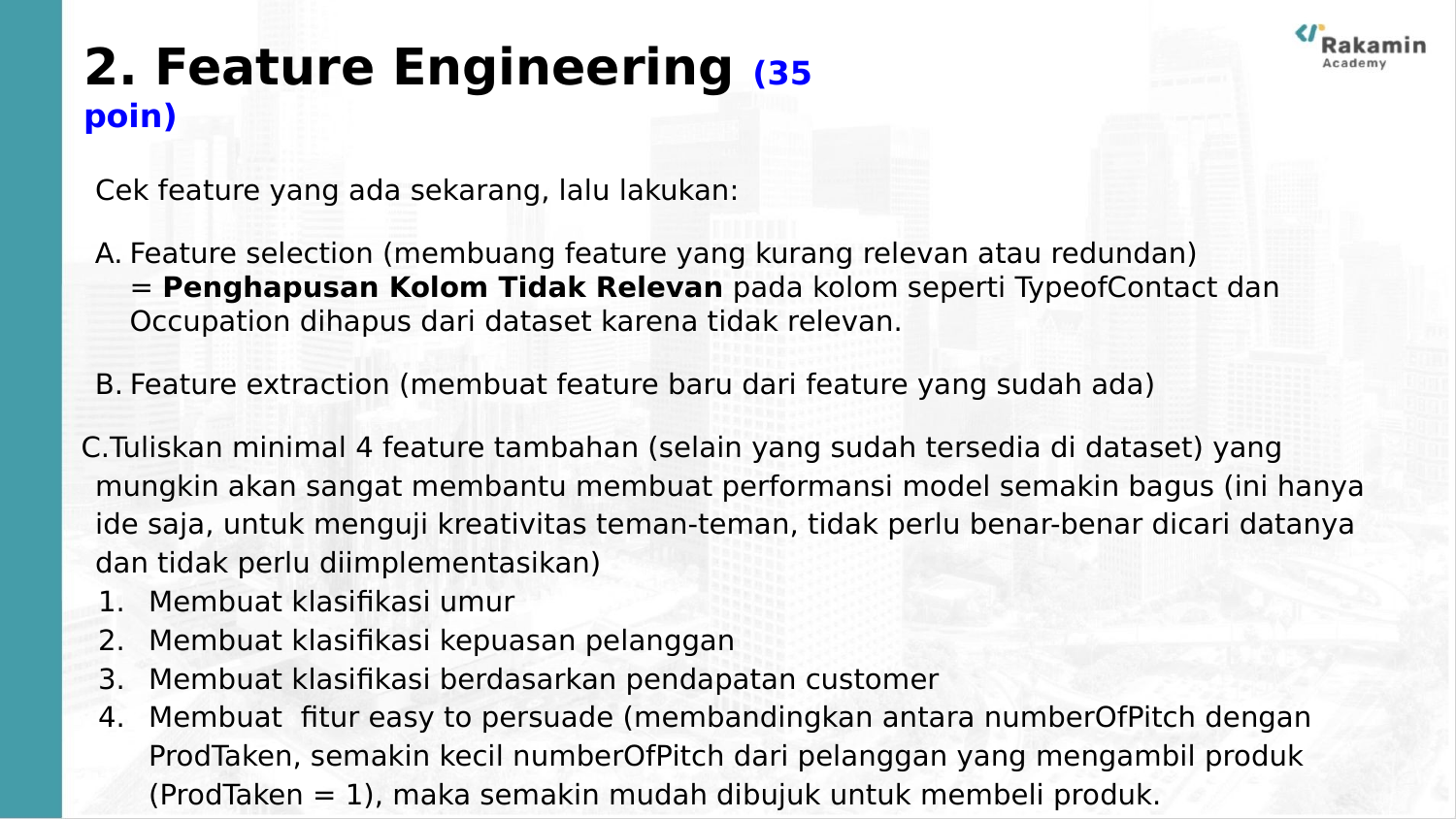

# 2. Feature Engineering (35 poin)
Cek feature yang ada sekarang, lalu lakukan:
Feature selection (membuang feature yang kurang relevan atau redundan)
= Penghapusan Kolom Tidak Relevan pada kolom seperti TypeofContact dan Occupation dihapus dari dataset karena tidak relevan.
Feature extraction (membuat feature baru dari feature yang sudah ada)
Tuliskan minimal 4 feature tambahan (selain yang sudah tersedia di dataset) yang  mungkin akan sangat membantu membuat performansi model semakin bagus (ini hanya  ide saja, untuk menguji kreativitas teman-teman, tidak perlu benar-benar dicari datanya  dan tidak perlu diimplementasikan)
Membuat klasifikasi umur
Membuat klasifikasi kepuasan pelanggan
Membuat klasifikasi berdasarkan pendapatan customer
Membuat  fitur easy to persuade (membandingkan antara numberOfPitch dengan ProdTaken, semakin kecil numberOfPitch dari pelanggan yang mengambil produk (ProdTaken = 1), maka semakin mudah dibujuk untuk membeli produk.
* Untuk 2A & 2B, tetap tuliskan jika memang tidak bisa dilakukan (contoh: “Semua feature  digunakan untuk modelling (tidak ada yang dihapus), karena semua feature relevan”)